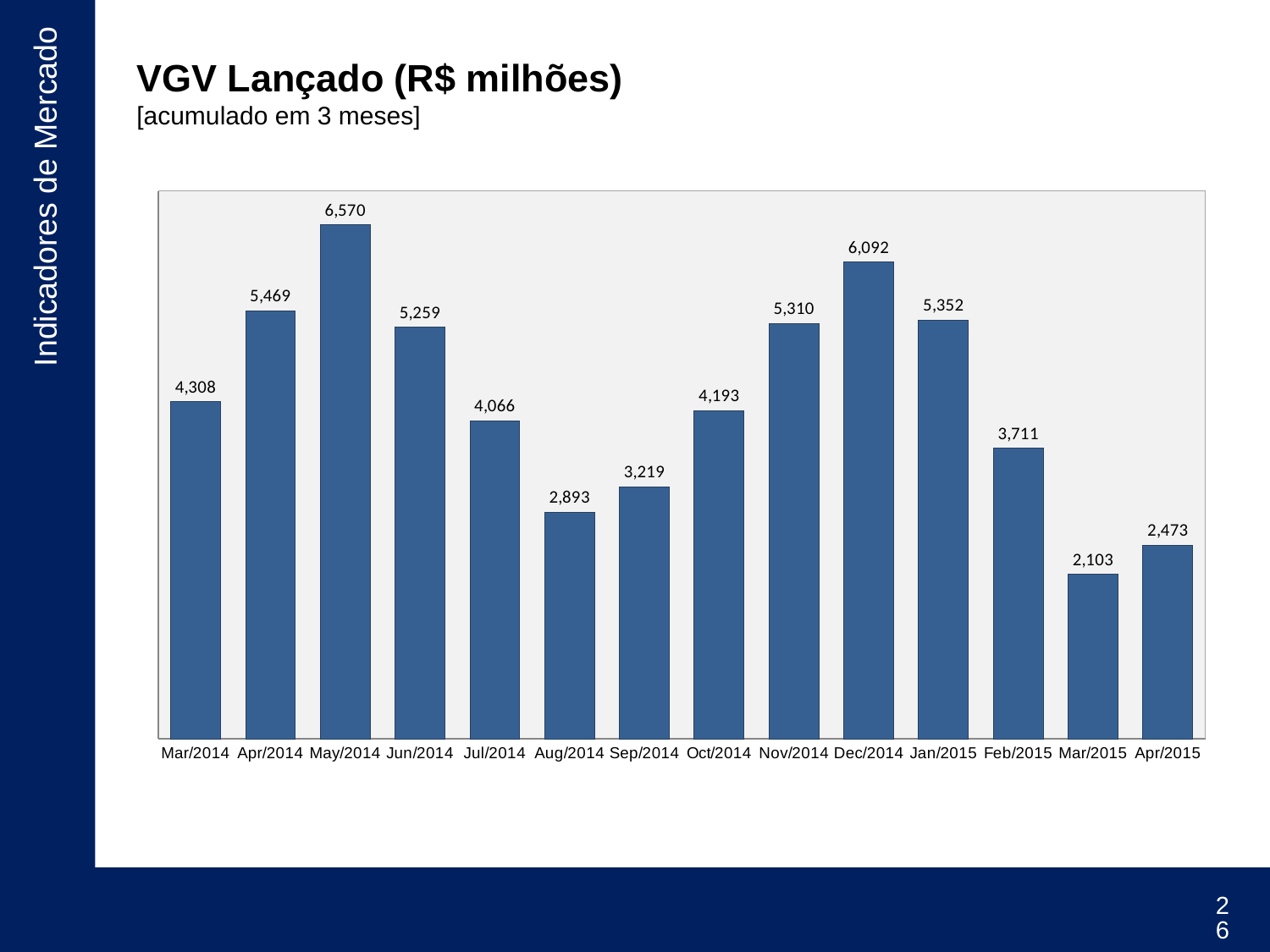

# VGV Lançado (R$ milhões) [acumulado em 3 meses]

### Chart

| Category | Demais empresas |
|---|---|
| 41699 | 4308.18620408 |
| 41730 | 5468.70583587 |
| 41760 | 6569.99464816 |
| 41791 | 5258.69231715 |
| 41821 | 4065.62378034 |
| 41852 | 2893.48445167 |
| 41883 | 3219.3991763699996 |
| 41913 | 4193.481732959999 |
| 41944 | 5310.08452024 |
| 41974 | 6091.908883239999 |
| 42005 | 5351.65631233 |
| 42036 | 3711.1851643100003 |
| 42064 | 2102.9078195 |
| 42095 | 2473.38508173 |
26